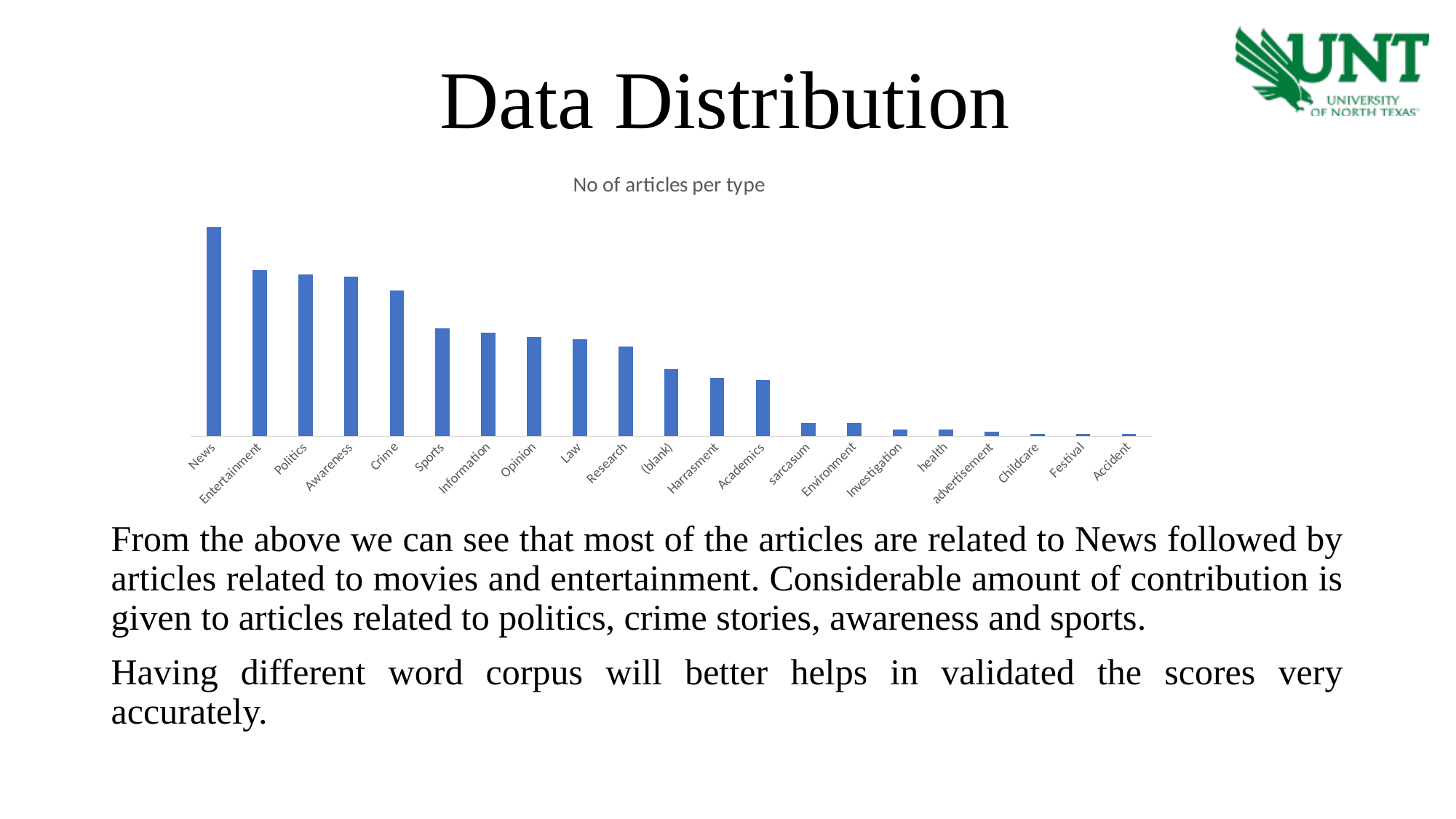

Data Distribution

### Chart: No of articles per type

| Category | Total |
|---|---|
| News | 93.0 |
| Entertainment | 74.0 |
| Politics | 72.0 |
| Awareness | 71.0 |
| Crime | 65.0 |
| Sports | 48.0 |
| Information | 46.0 |
| Opinion | 44.0 |
| Law | 43.0 |
| Research | 40.0 |
| (blank) | 30.0 |
| Harrasment | 26.0 |
| Academics | 25.0 |
| sarcasum | 6.0 |
| Environment | 6.0 |
| Investigation | 3.0 |
| health | 3.0 |
| advertisement | 2.0 |
| Childcare | 1.0 |
| Festival | 1.0 |
| Accident | 1.0 |
From the above we can see that most of the articles are related to News followed by articles related to movies and entertainment. Considerable amount of contribution is given to articles related to politics, crime stories, awareness and sports.
Having different word corpus will better helps in validated the scores very accurately.